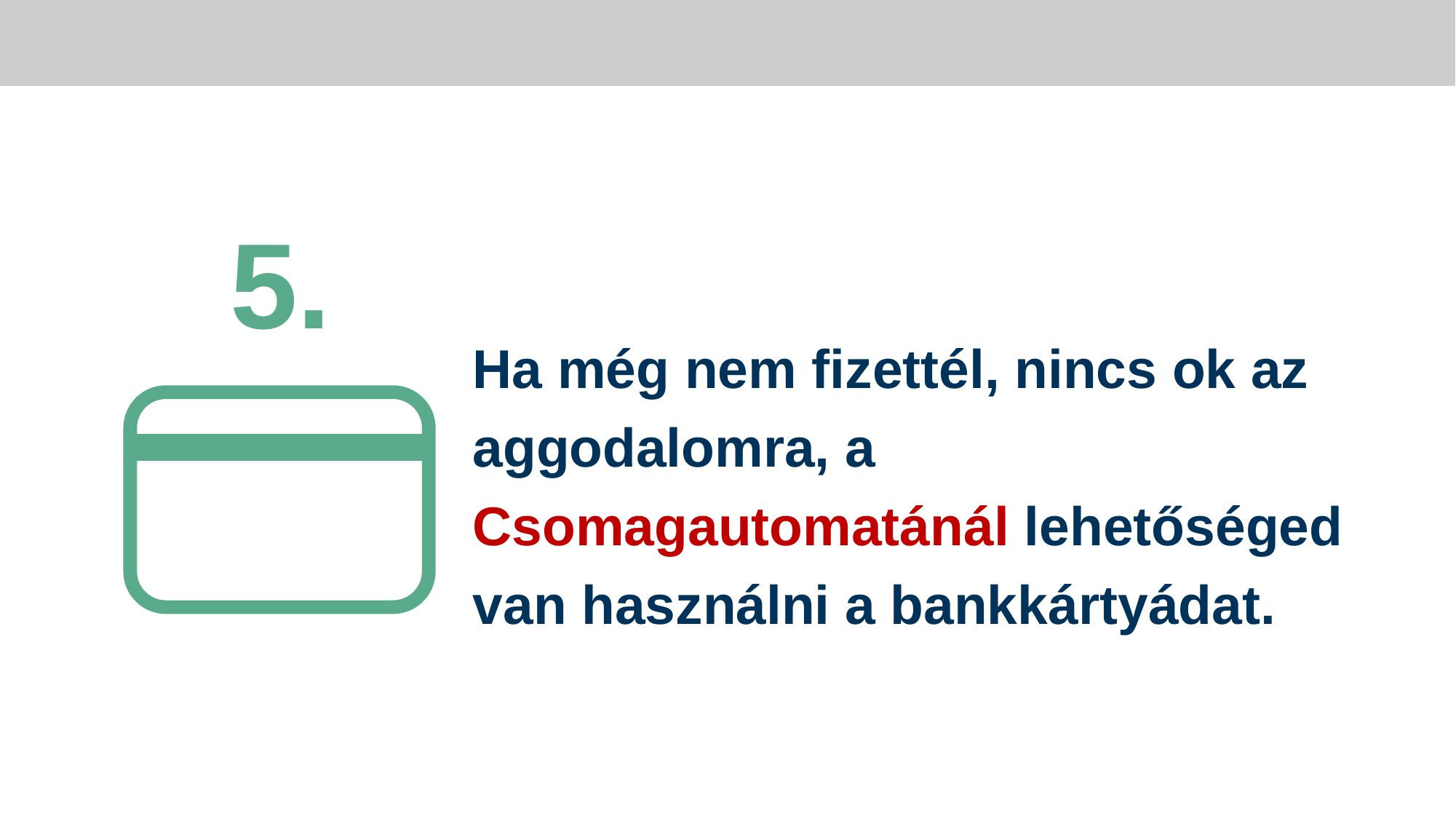

#
5.

Ha még nem fizettél, nincs ok az aggodalomra, a Csomagautomatánál lehetőséged van használni a bankkártyádat.